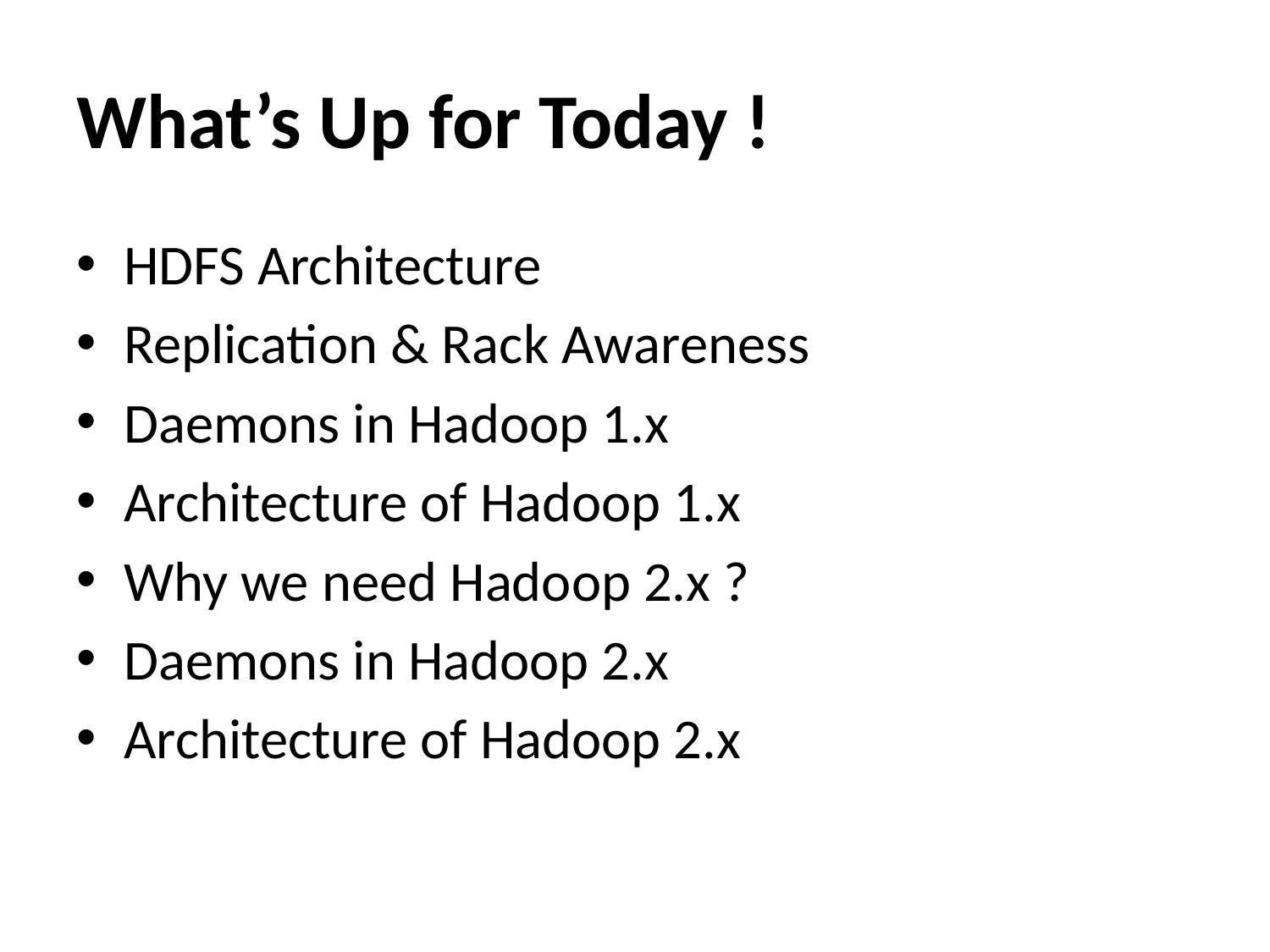

# What’s Up for Today !
HDFS Architecture
Replication & Rack Awareness
Daemons in Hadoop 1.x
Architecture of Hadoop 1.x
Why we need Hadoop 2.x ?
Daemons in Hadoop 2.x
Architecture of Hadoop 2.x